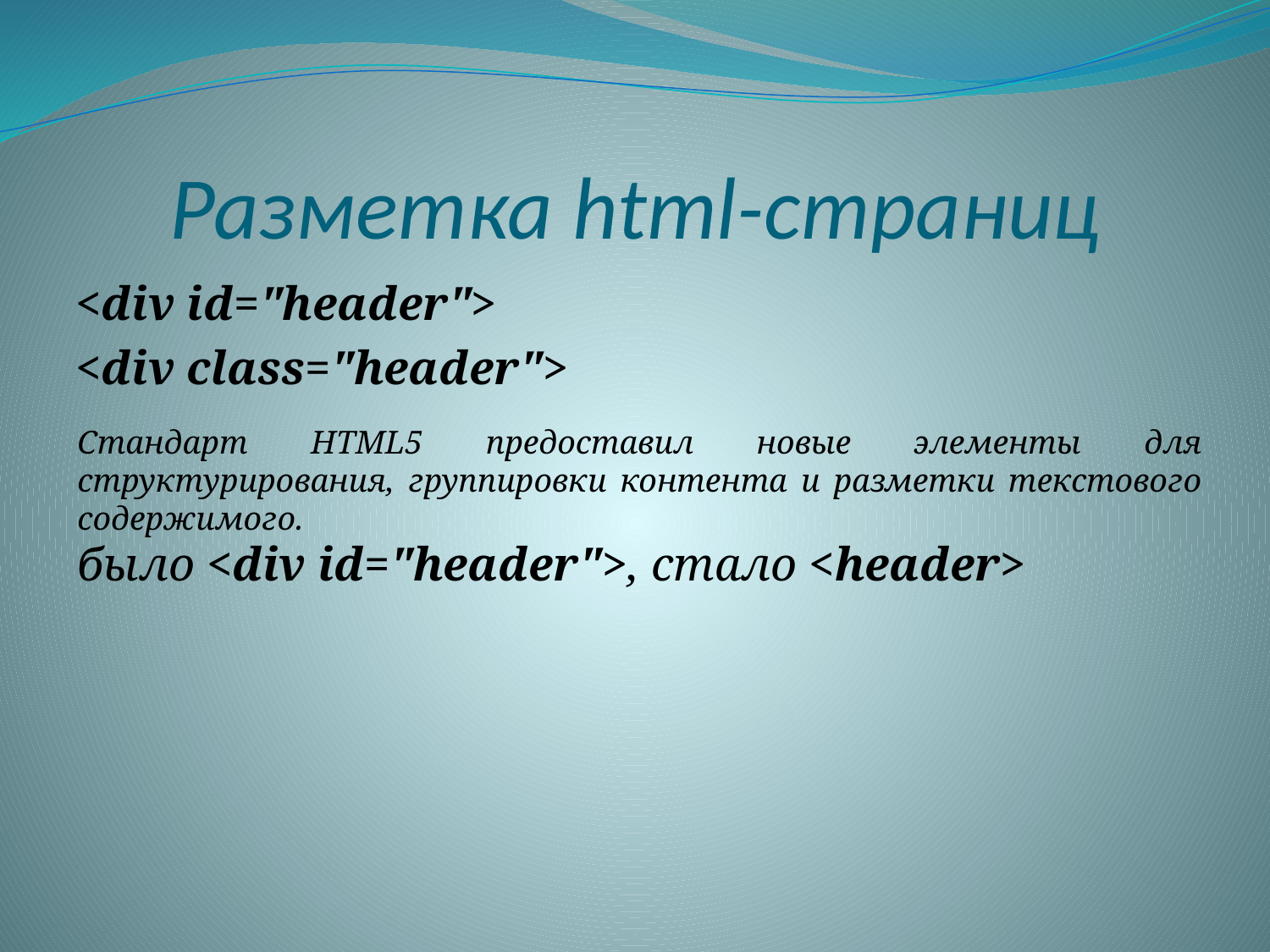

# Разметка html-страниц
<div id="header">
<div class="header">
Стандарт HTML5 предоставил новые элементы для структурирования, группировки контента и разметки текстового содержимого.
было <div id="header">, стало <header>